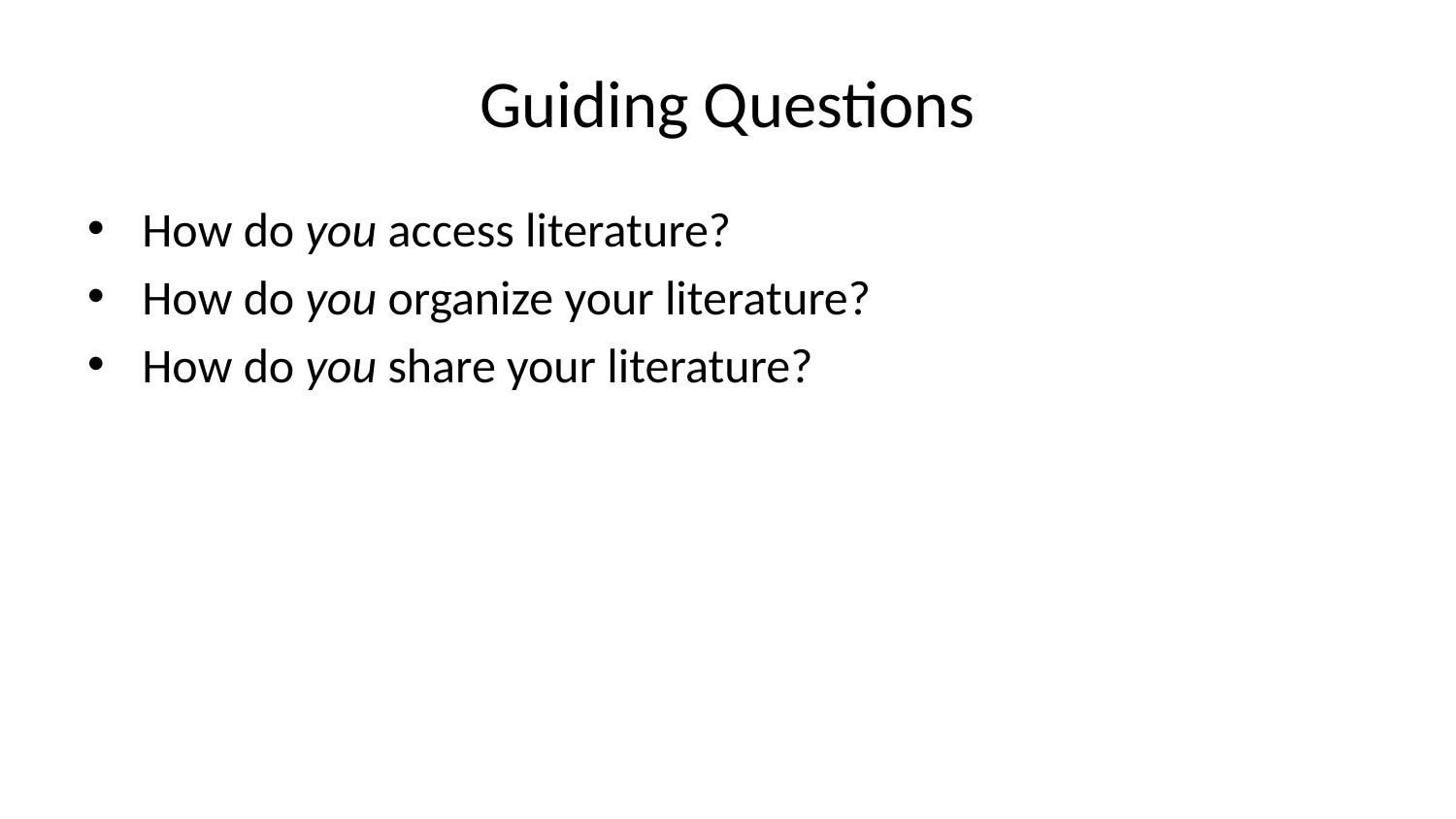

# Guiding Questions
How do you access literature?
How do you organize your literature?
How do you share your literature?